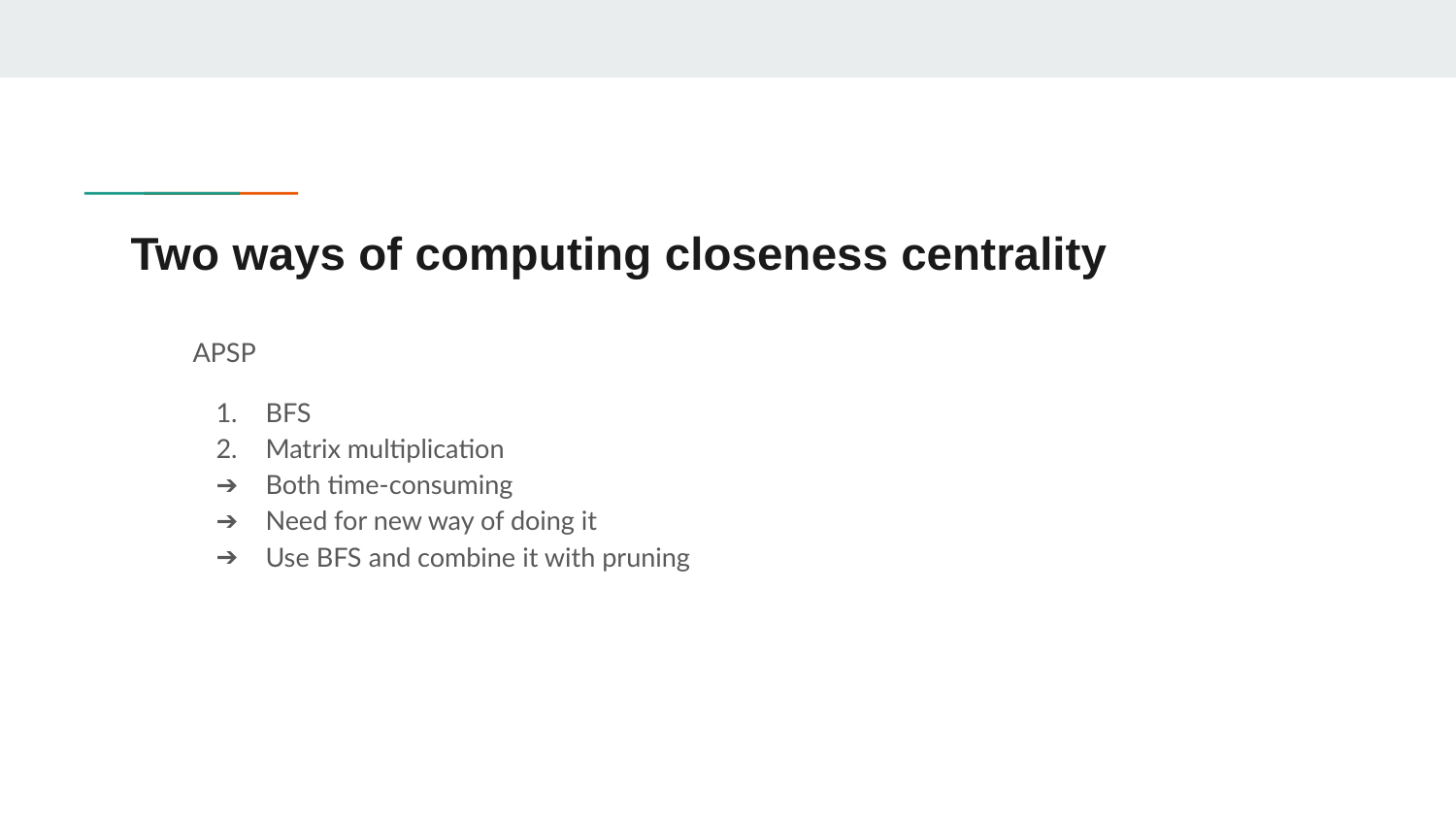

# Two ways of computing closeness centrality
APSP
BFS
Matrix multiplication
Both time-consuming
Need for new way of doing it
Use BFS and combine it with pruning